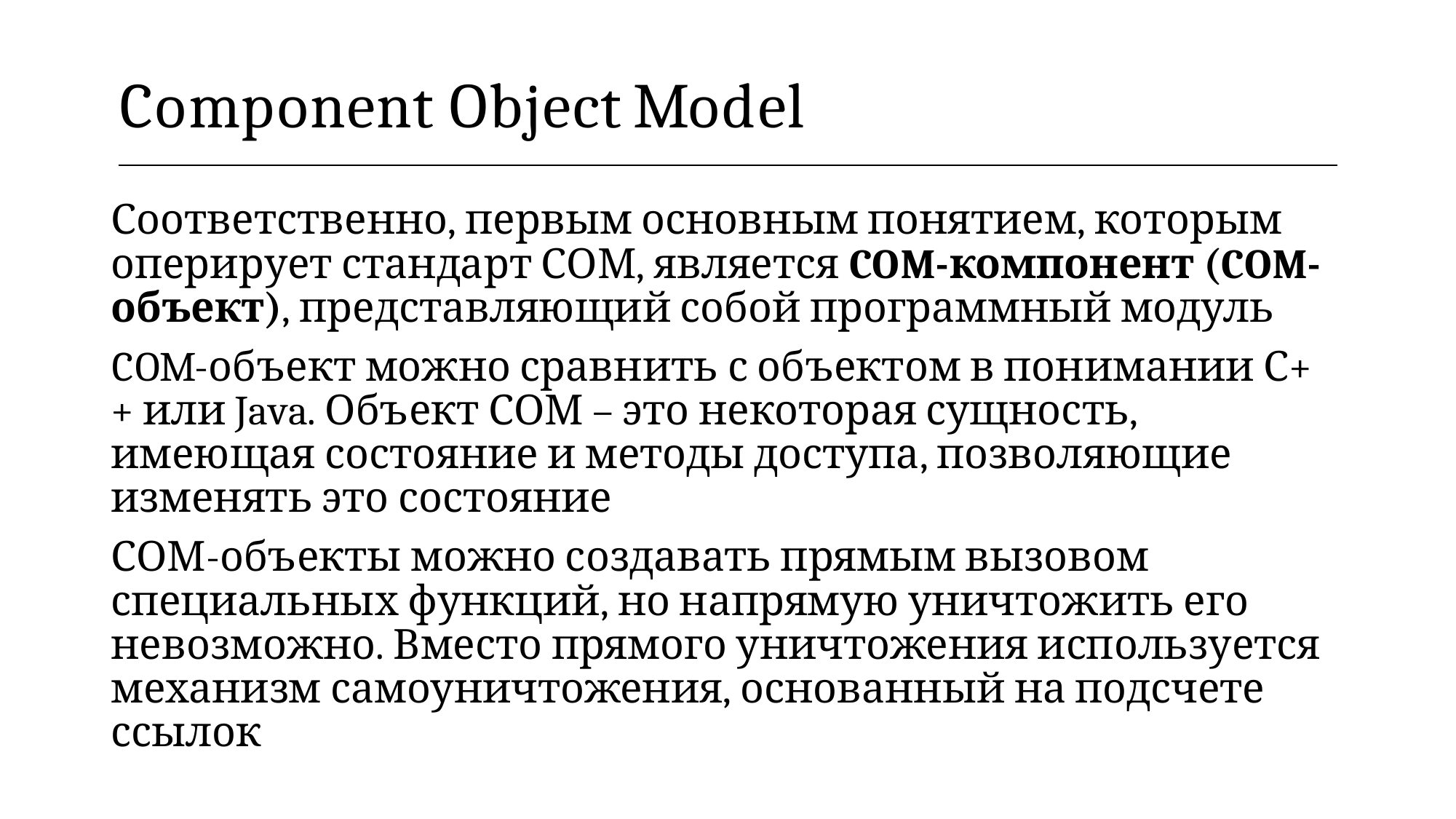

| Component Object Model |
| --- |
Соответственно, первым основным понятием, которым оперирует стандарт СОМ, является COM-компонент (COM-объект), представляющий собой программный модуль
COM-объект можно сравнить с объектом в понимании С++ или Java. Объект СОМ – это некоторая сущность, имеющая состояние и методы доступа, позволяющие изменять это состояние
СОМ-объекты можно создавать прямым вызовом специальных функций, но напрямую уничтожить его невозможно. Вместо прямого уничтожения используется механизм самоуничтожения, основанный на подсчете ссылок